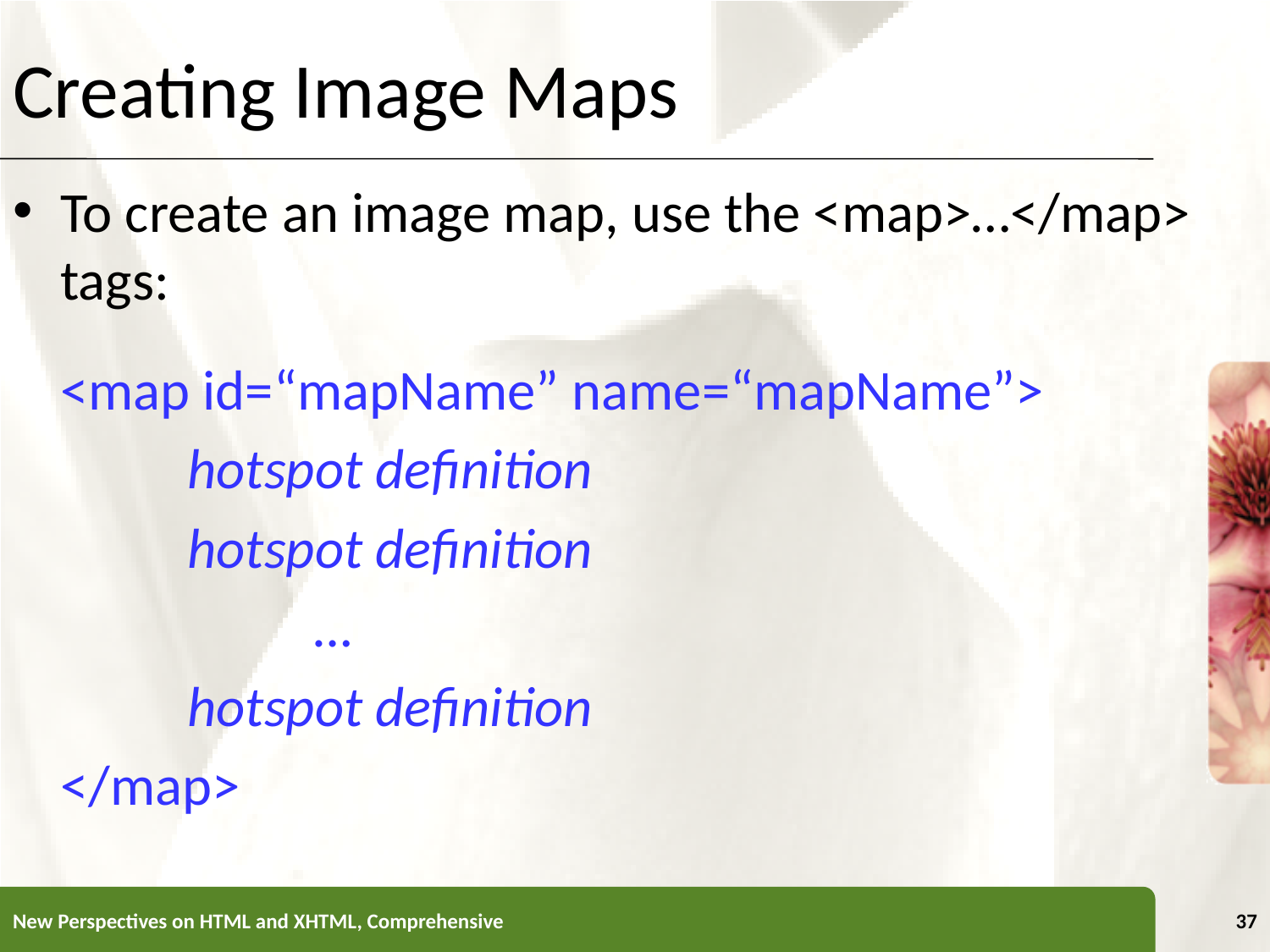

Creating Image Maps
To create an image map, use the <map>…</map> tags:
	<map id=“mapName” name=“mapName”>
		hotspot definition
		hotspot definition
			…
		hotspot definition
	</map>
New Perspectives on HTML and XHTML, Comprehensive
37